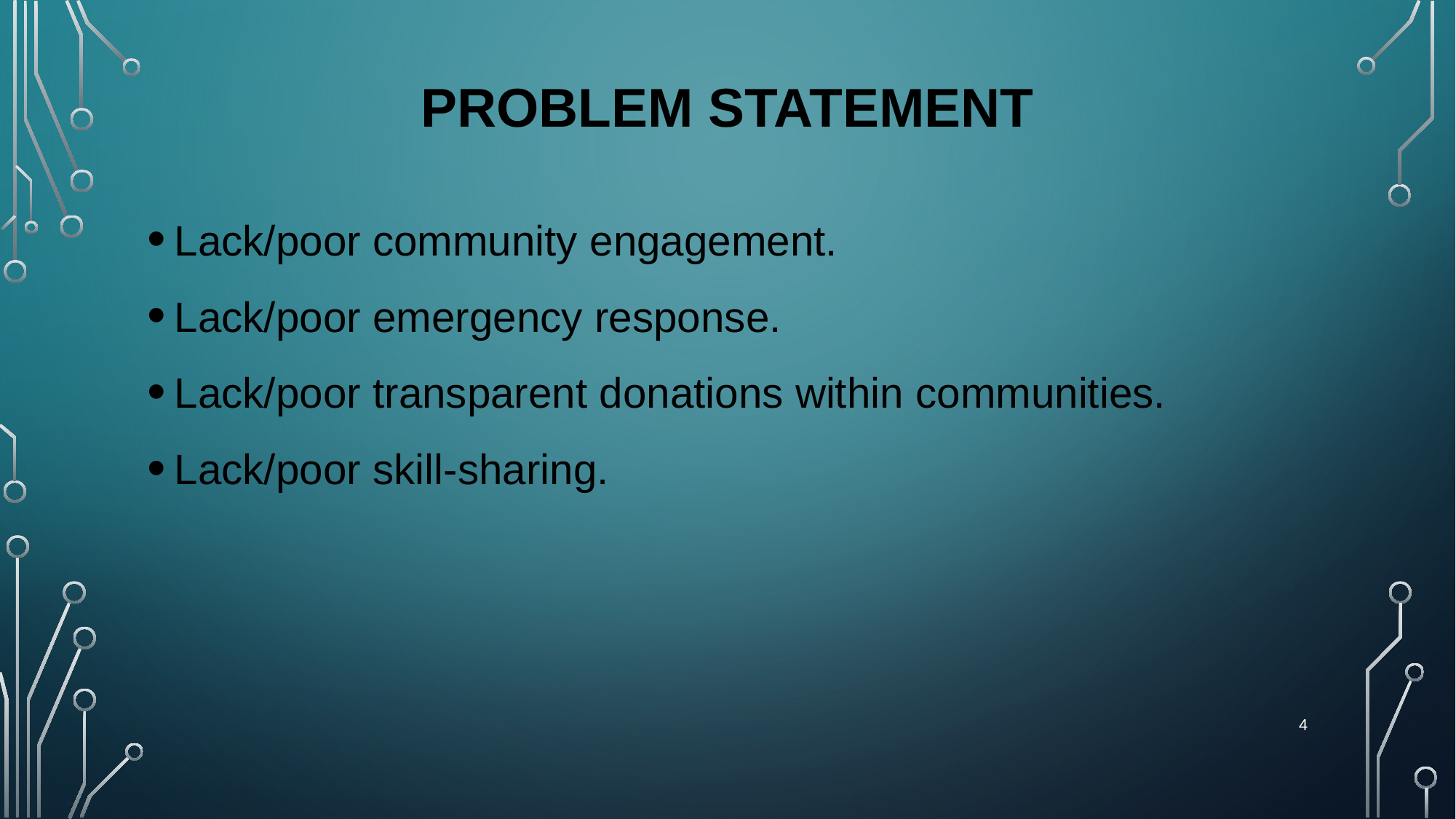

# PROBLEM STATEMENT
Lack/poor community engagement.
Lack/poor emergency response.
Lack/poor transparent donations within communities.
Lack/poor skill-sharing.

4